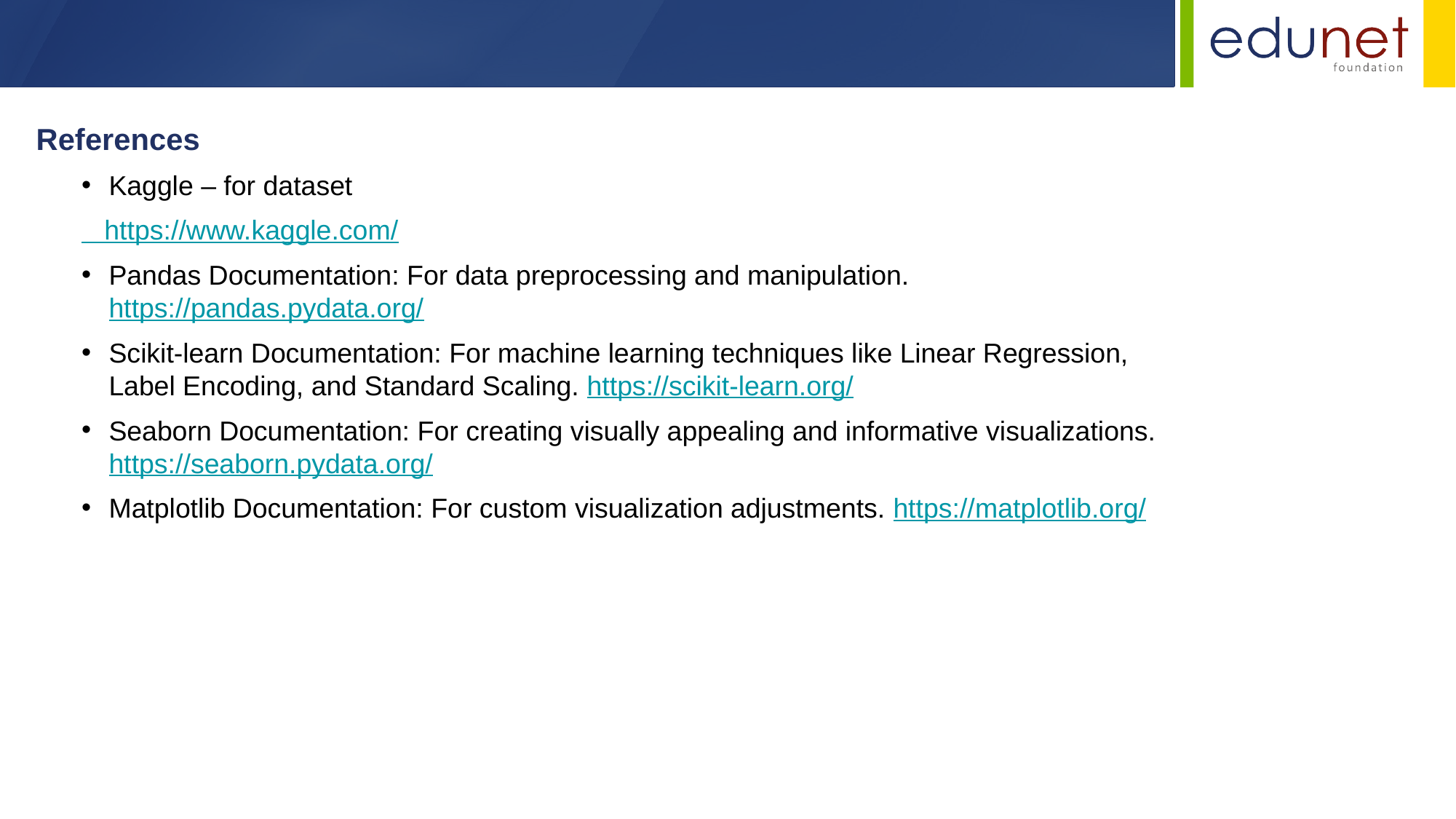

References
Kaggle – for dataset
   https://www.kaggle.com/
Pandas Documentation: For data preprocessing and manipulation. https://pandas.pydata.org/
Scikit-learn Documentation: For machine learning techniques like Linear Regression, Label Encoding, and Standard Scaling. https://scikit-learn.org/
Seaborn Documentation: For creating visually appealing and informative visualizations. https://seaborn.pydata.org/
Matplotlib Documentation: For custom visualization adjustments. https://matplotlib.org/